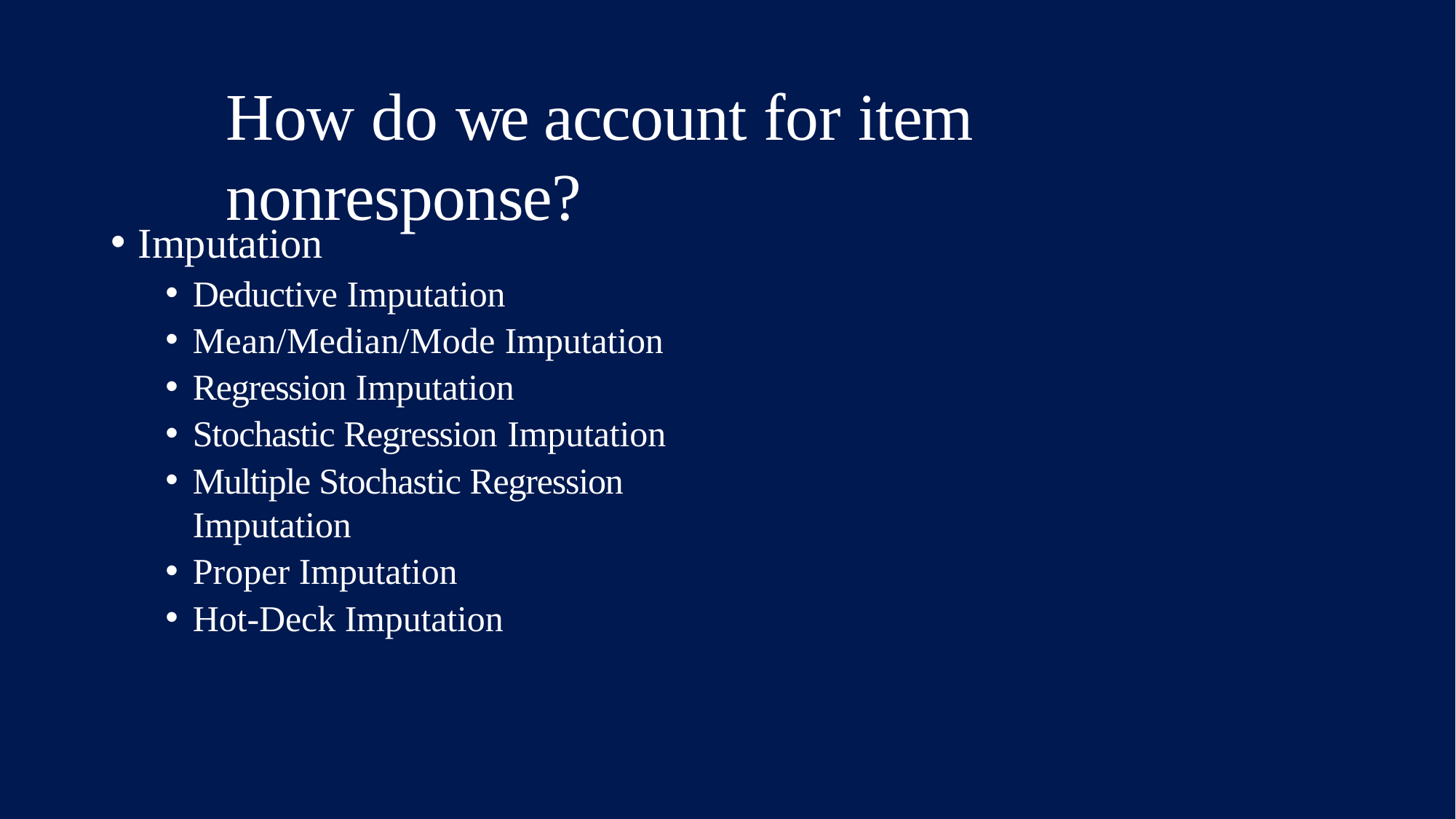

# How do we account for item nonresponse?
Imputation
Deductive Imputation
Mean/Median/Mode Imputation
Regression Imputation
Stochastic Regression Imputation
Multiple Stochastic Regression Imputation
Proper Imputation
Hot-Deck Imputation